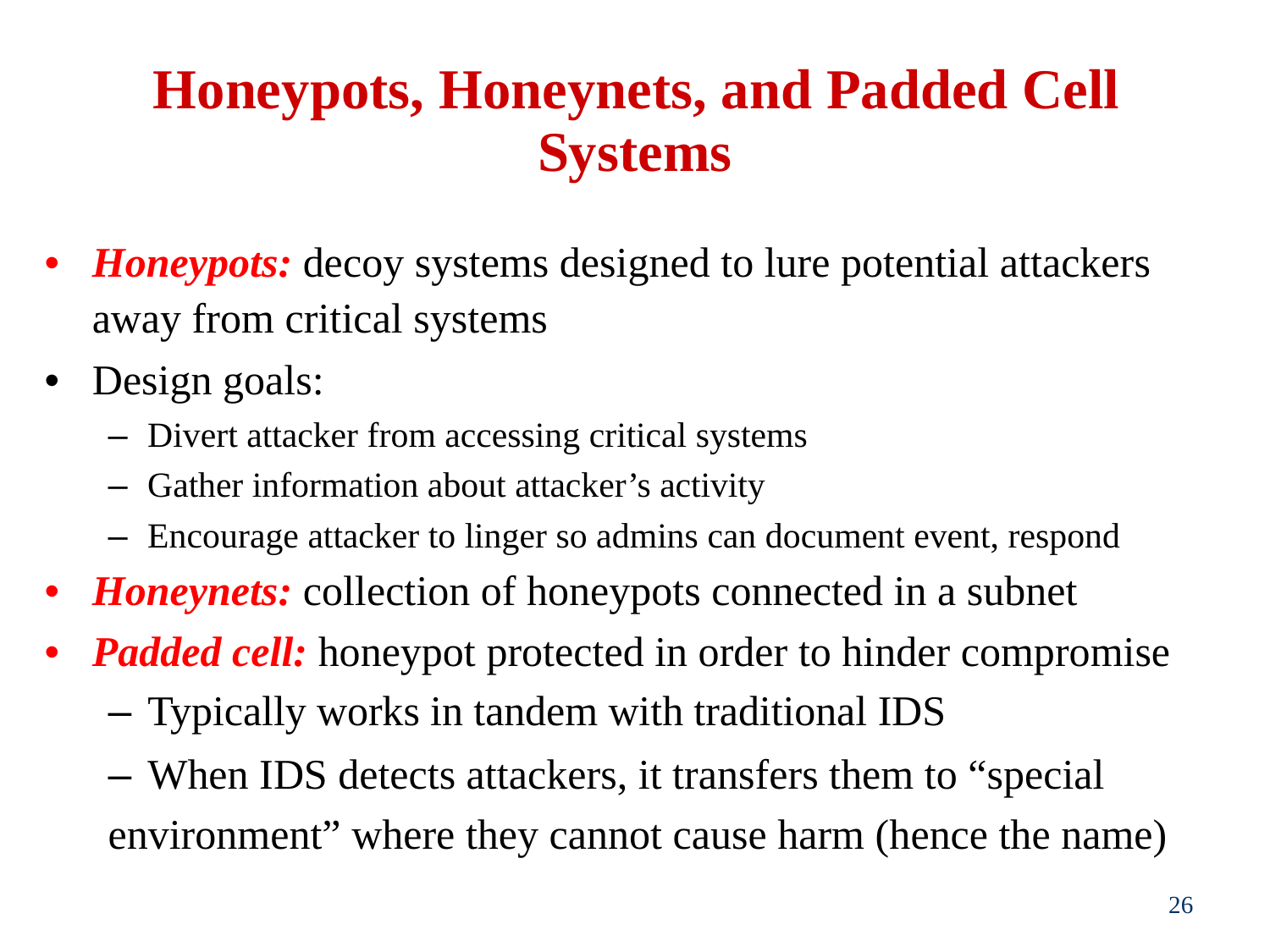

Honeypots, Honeynets, and Padded Cell
Systems
•  Honeypots: decoy systems designed to lure potential attackers
away from critical systems
•  Design goals:
–  Divert attacker from accessing critical systems
–  Gather information about attacker’s activity
–  Encourage attacker to linger so admins can document event, respond
•  Honeynets: collection of honeypots connected in a subnet
•  Padded cell: honeypot protected in order to hinder compromise
– Typically works in tandem with traditional IDS
– When IDS detects attackers, it transfers them to “special
environment” where they cannot cause harm (hence the name)
26